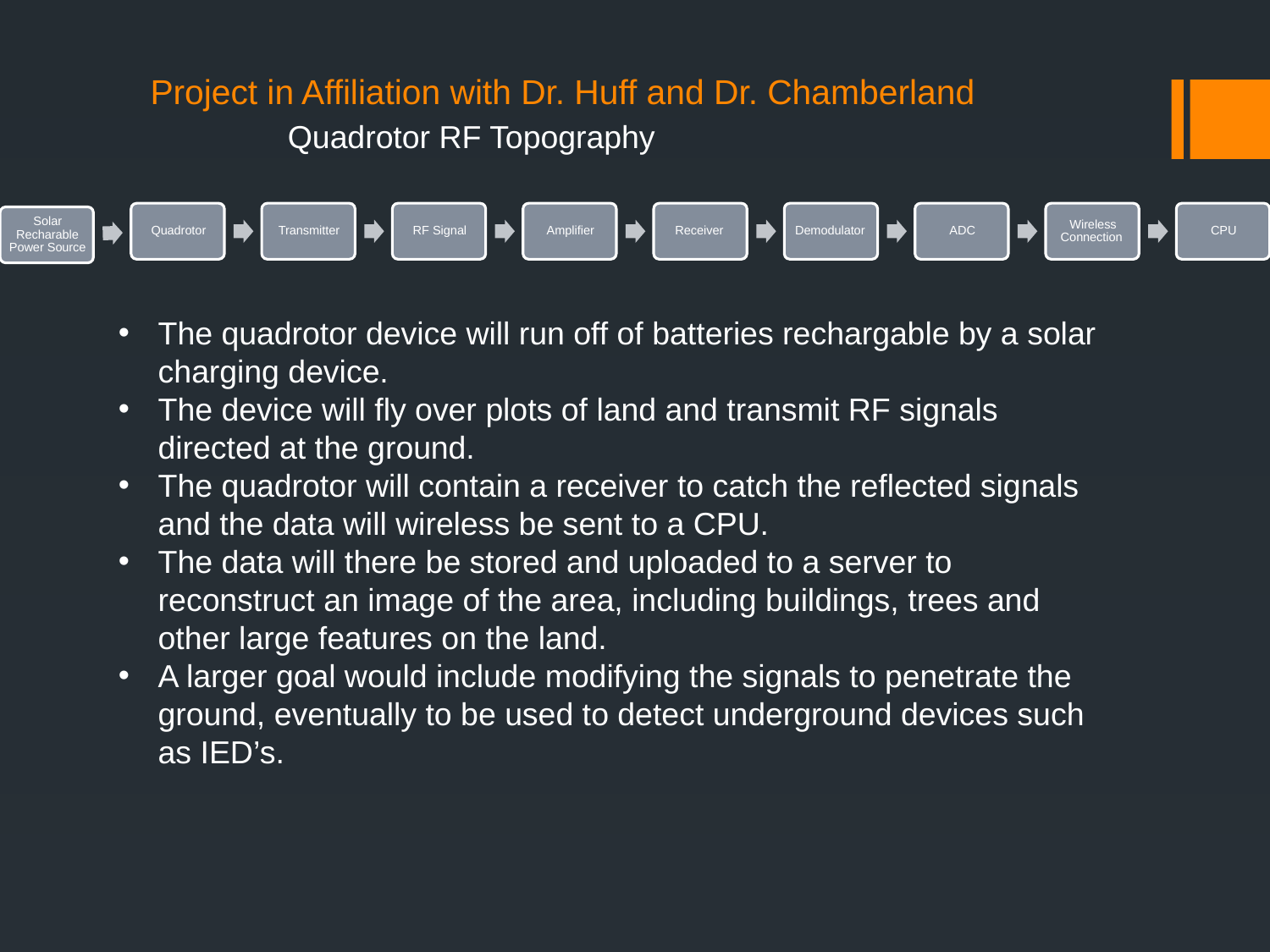

Solar Recharable Power Source

Quadrotor

Transmitter

RF Signal

Amplifier

Receiver

Demodulator

ADC

Wireless Connection

CPU
# Project in Affiliation with Dr. Huff and Dr. Chamberland
Quadrotor RF Topography
The quadrotor device will run off of batteries rechargable by a solar charging device.
The device will fly over plots of land and transmit RF signals directed at the ground.
The quadrotor will contain a receiver to catch the reflected signals and the data will wireless be sent to a CPU.
The data will there be stored and uploaded to a server to reconstruct an image of the area, including buildings, trees and other large features on the land.
A larger goal would include modifying the signals to penetrate the ground, eventually to be used to detect underground devices such as IED’s.